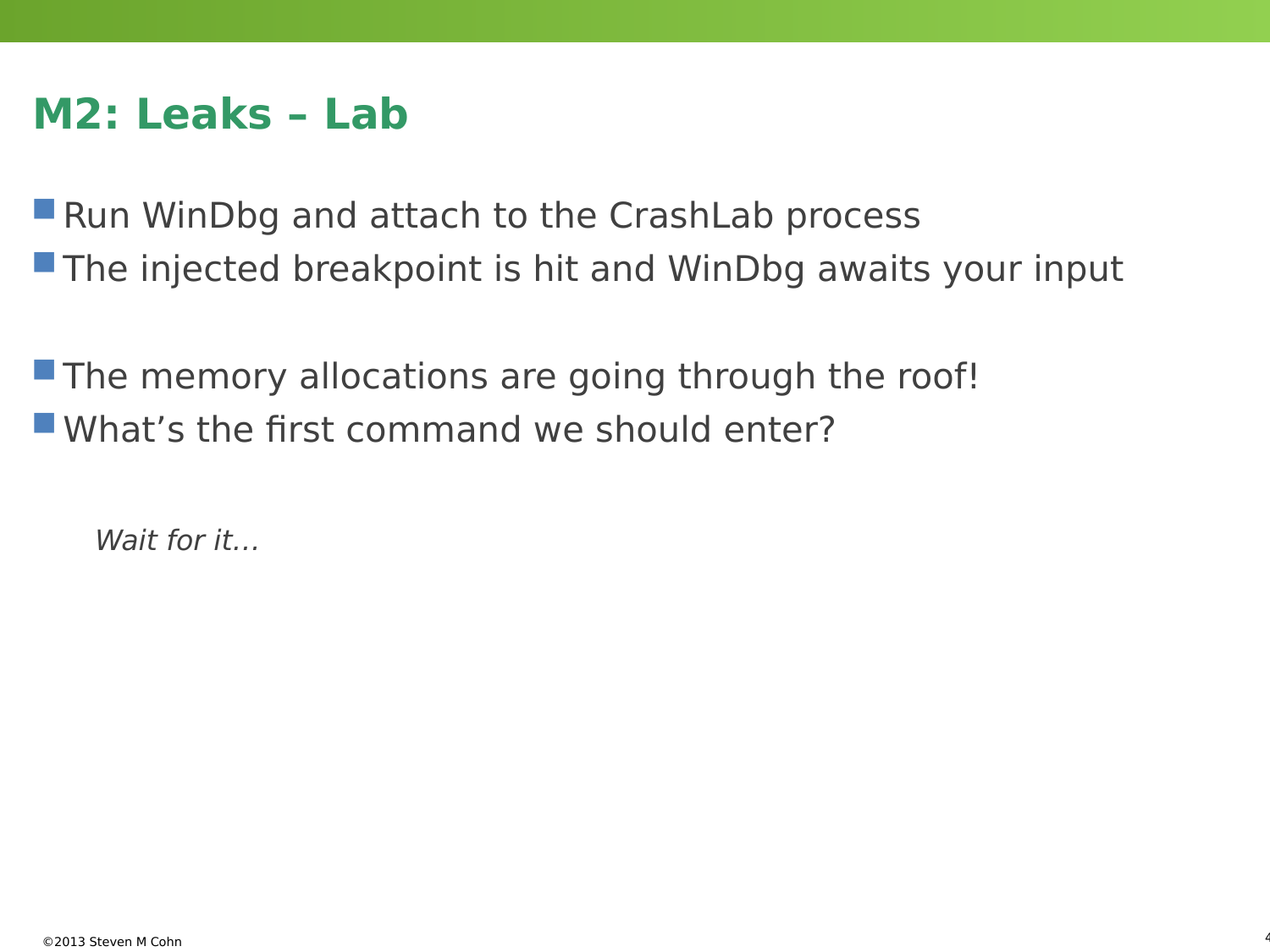

# M2: Leaks – Lab
Run WinDbg and attach to the CrashLab process
The injected breakpoint is hit and WinDbg awaits your input

The memory allocations are going through the roof!
What’s the first command we should enter?

Wait for it…